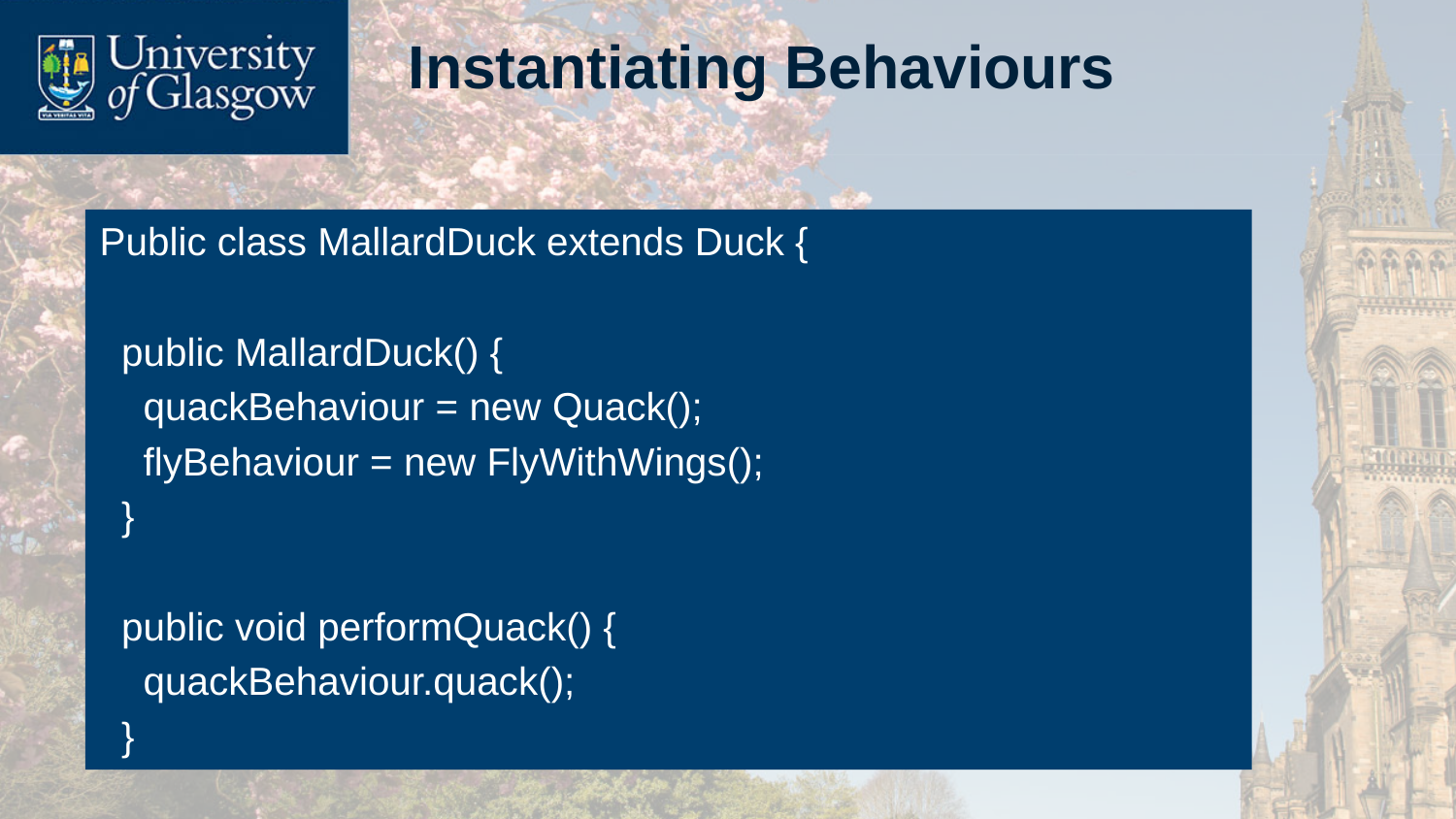

# Instantiating Behaviours
Public class MallardDuck extends Duck {

  public MallardDuck() {
    quackBehaviour = new Quack();
    flyBehaviour = new FlyWithWings();
  }

  public void performQuack() {
    quackBehaviour.quack();
  }